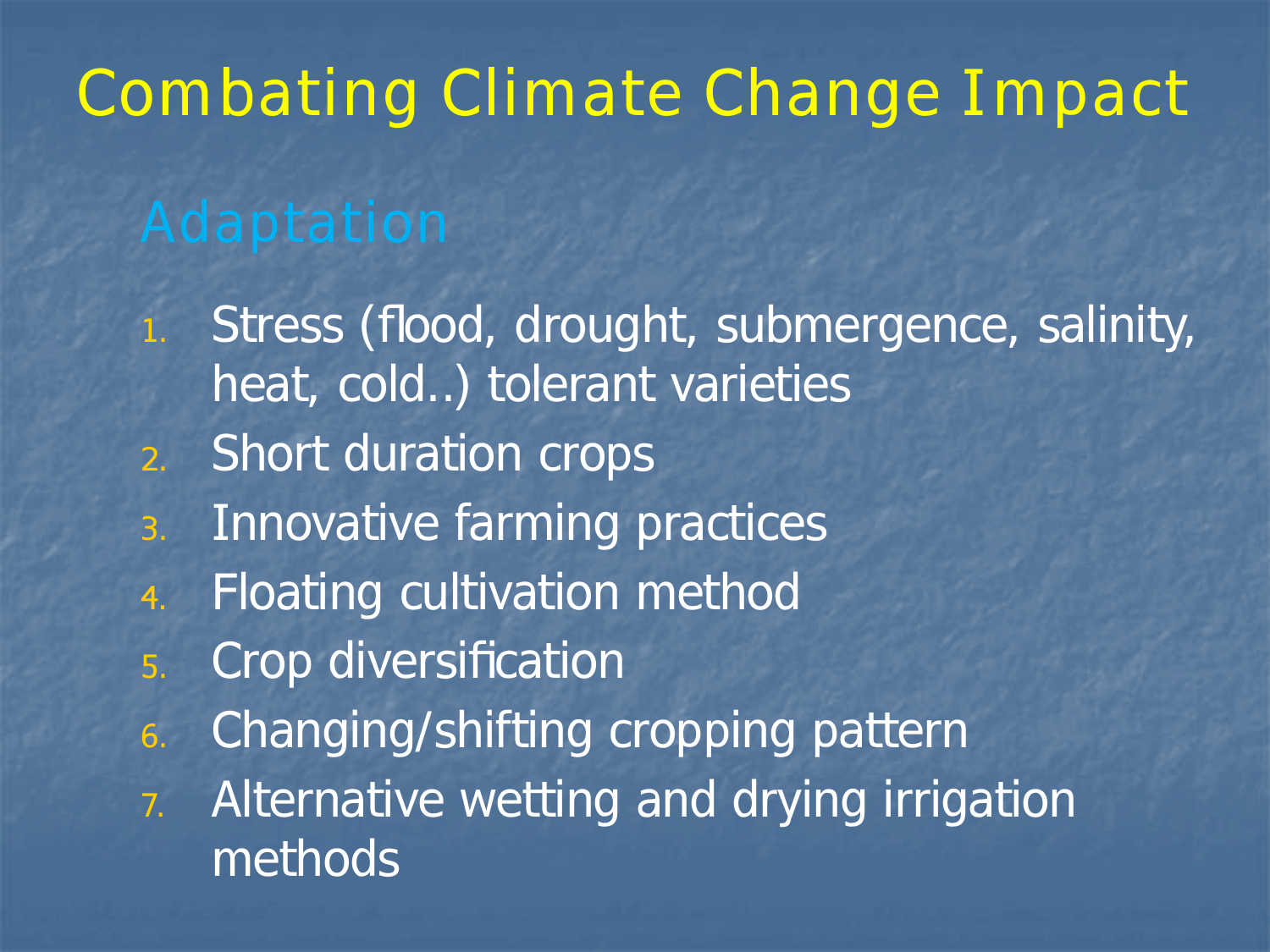

Combating Climate Change Impact
Adaptation

Stress (flood, drought, submergence, salinity, heat, cold..) tolerant varieties
Short duration crops
Innovative farming practices
Floating cultivation method
Crop diversification
Changing/shifting cropping pattern
Alternative wetting and drying irrigation methods